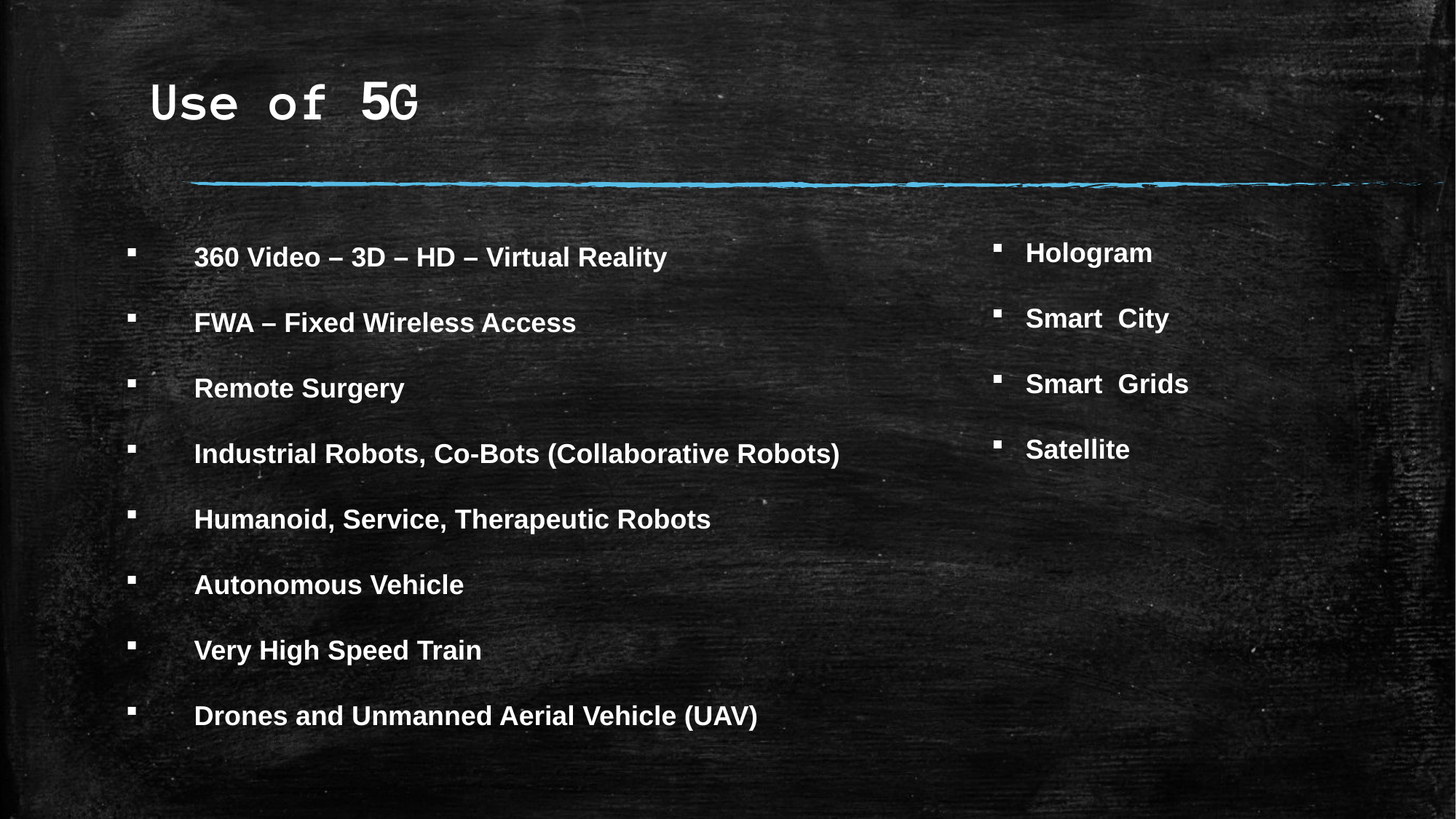

# Use of 5G
Hologram

Smart  City

Smart  Grids

Satellite
360 Video – 3D – HD – Virtual Reality

FWA – Fixed Wireless Access

Remote Surgery

Industrial Robots, Co-Bots (Collaborative Robots)

Humanoid, Service, Therapeutic Robots

Autonomous Vehicle

Very High Speed Train

Drones and Unmanned Aerial Vehicle (UAV)